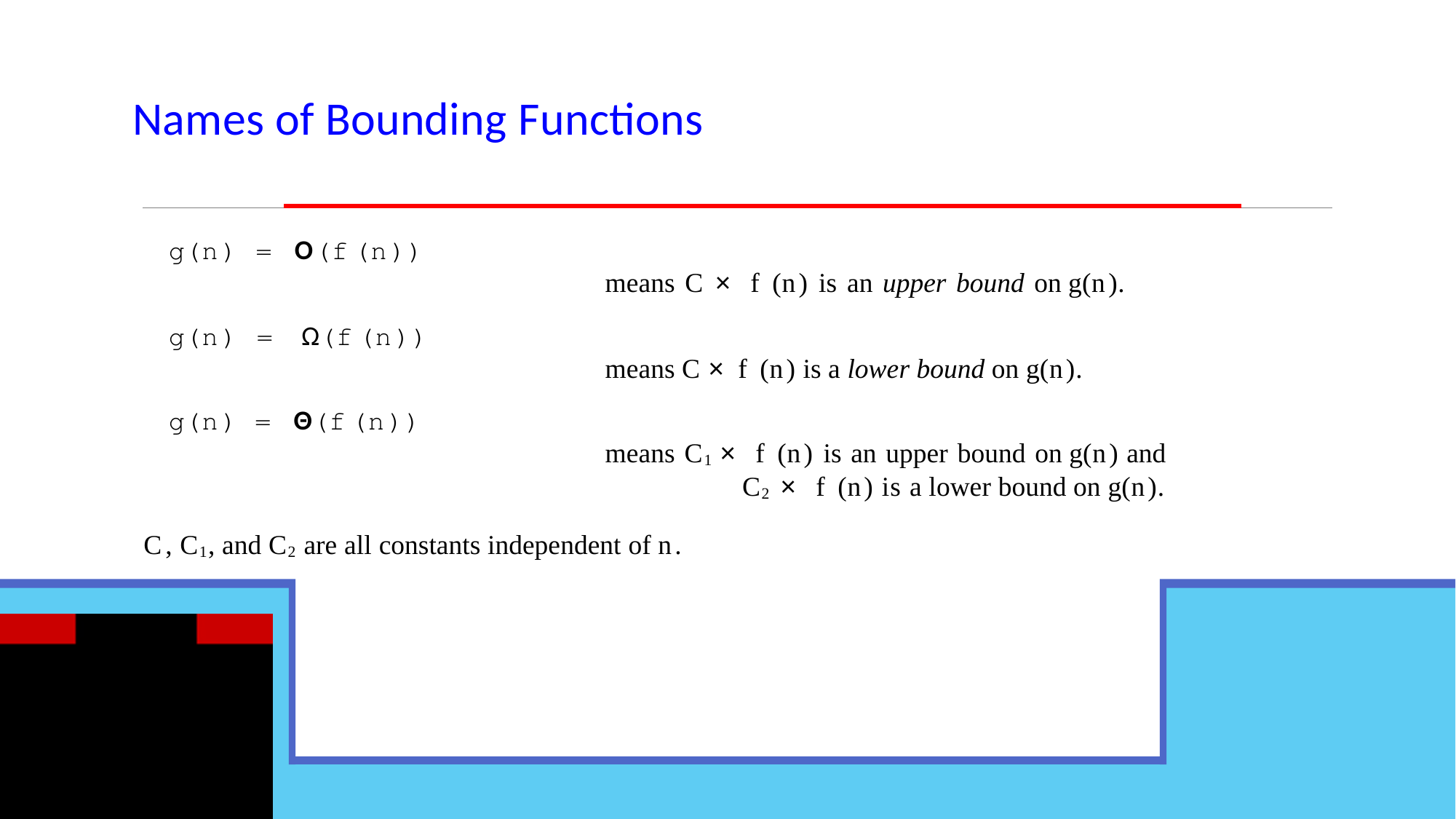

# Names of Bounding Functions

g(n) = O(f(n))
					means C × f (n) is an upper bound on g(n).

g(n) = Ω(f(n))
					means C ×f (n) is a lower bound on g(n).

g(n) = Θ(f(n))
					means C1  × f (n) is an upper bound on g(n) and
			    			    C2 × f (n) is a lower bound on g(n).

C, C1, and C2  are all constants independent of n.